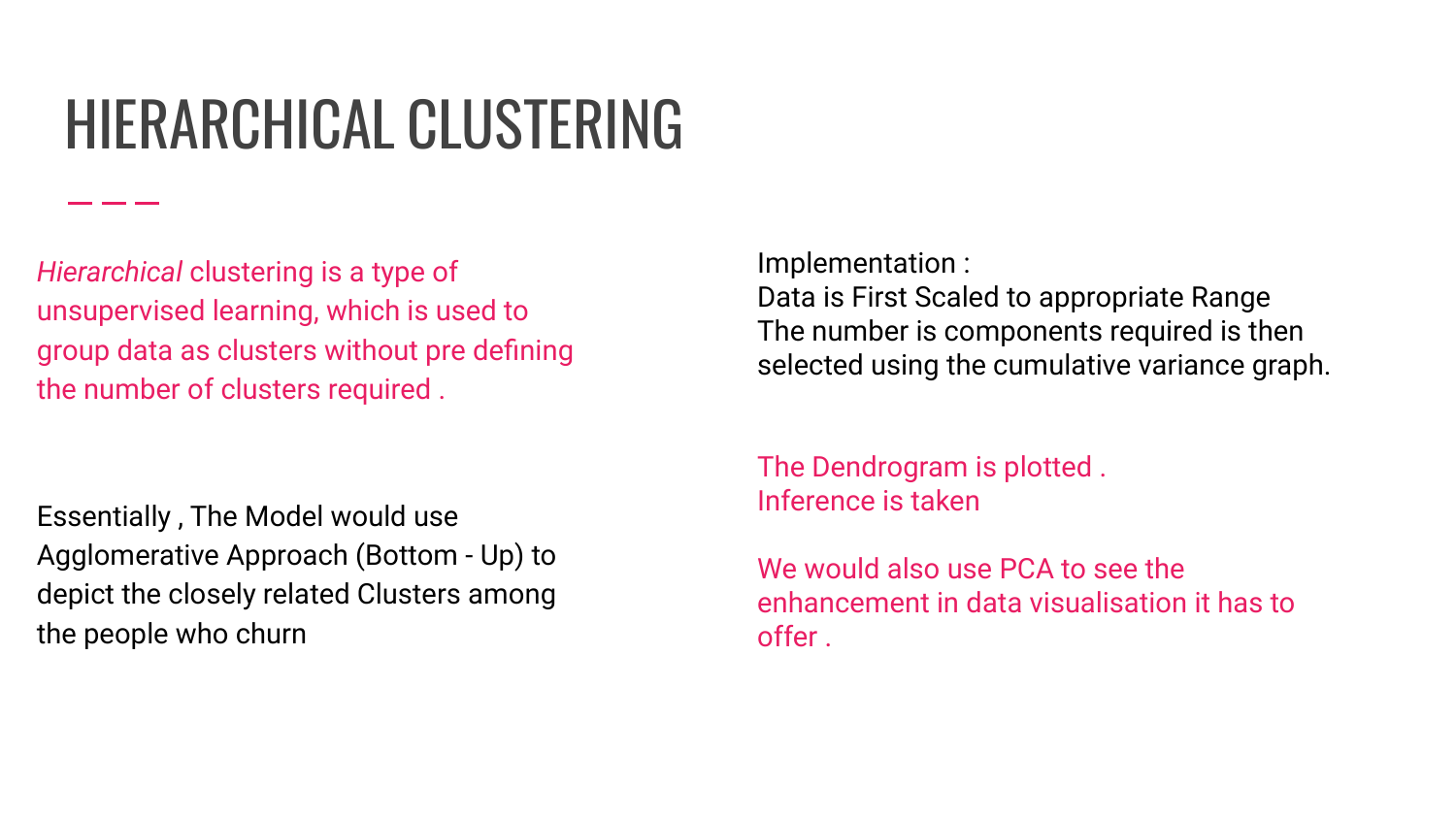

# HIERARCHICAL CLUSTERING
Implementation :
Data is First Scaled to appropriate Range
The number is components required is then selected using the cumulative variance graph.

The Dendrogram is plotted .
Inference is taken

We would also use PCA to see the enhancement in data visualisation it has to offer .
Hierarchical clustering is a type of unsupervised learning, which is used to group data as clusters without pre defining the number of clusters required .

Essentially , The Model would use Agglomerative Approach (Bottom - Up) to depict the closely related Clusters among the people who churn